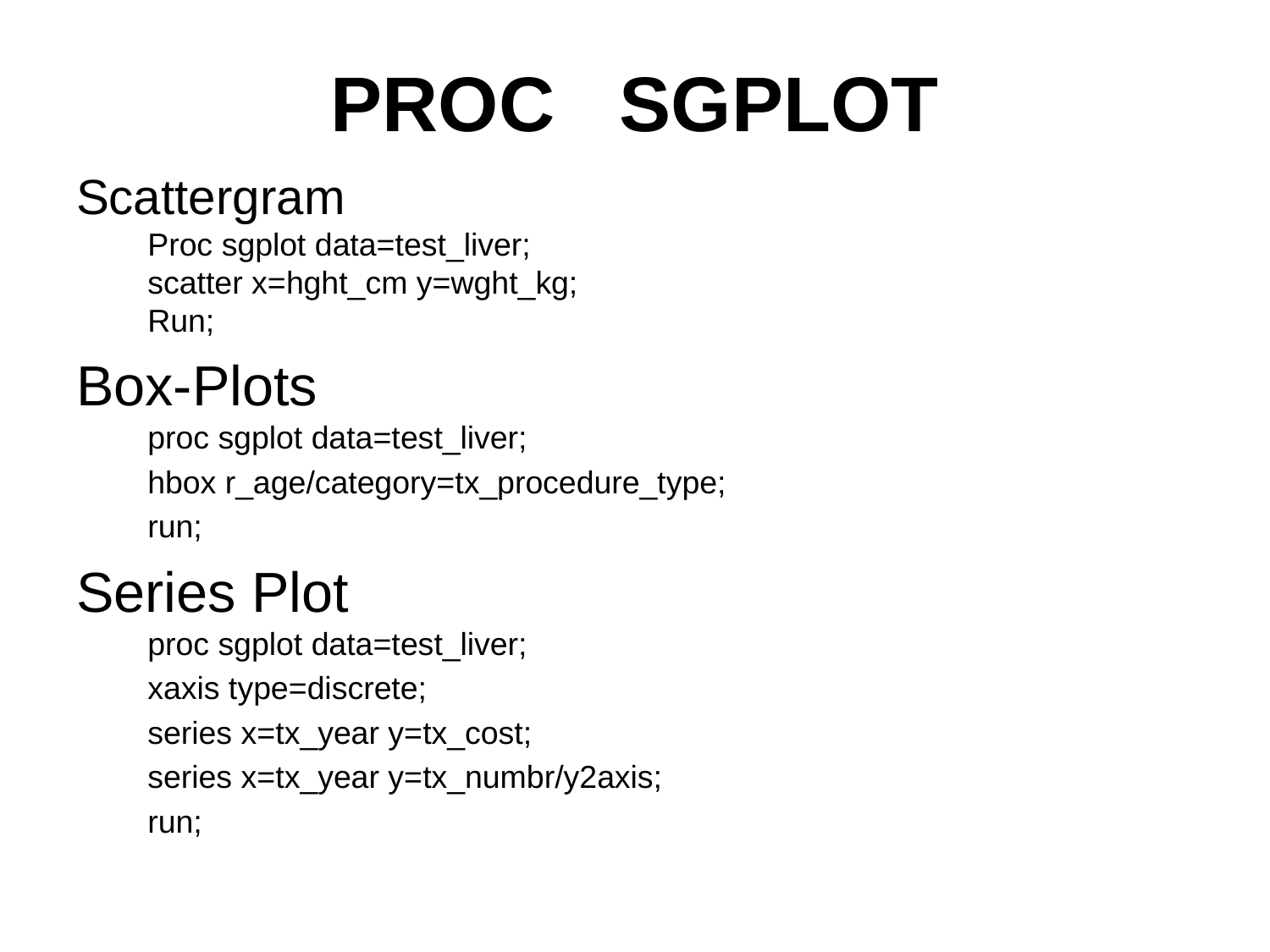

# PROC   SGPLOT
Scattergram
Proc sgplot data=test_liver;
scatter x=hght_cm y=wght_kg;
Run;
Box-Plots
proc sgplot data=test_liver;
	hbox r_age/category=tx_procedure_type;
	run;
Series Plot
proc sgplot data=test_liver;
	xaxis type=discrete;
	series x=tx_year y=tx_cost;
	series x=tx_year y=tx_numbr/y2axis;
	run;